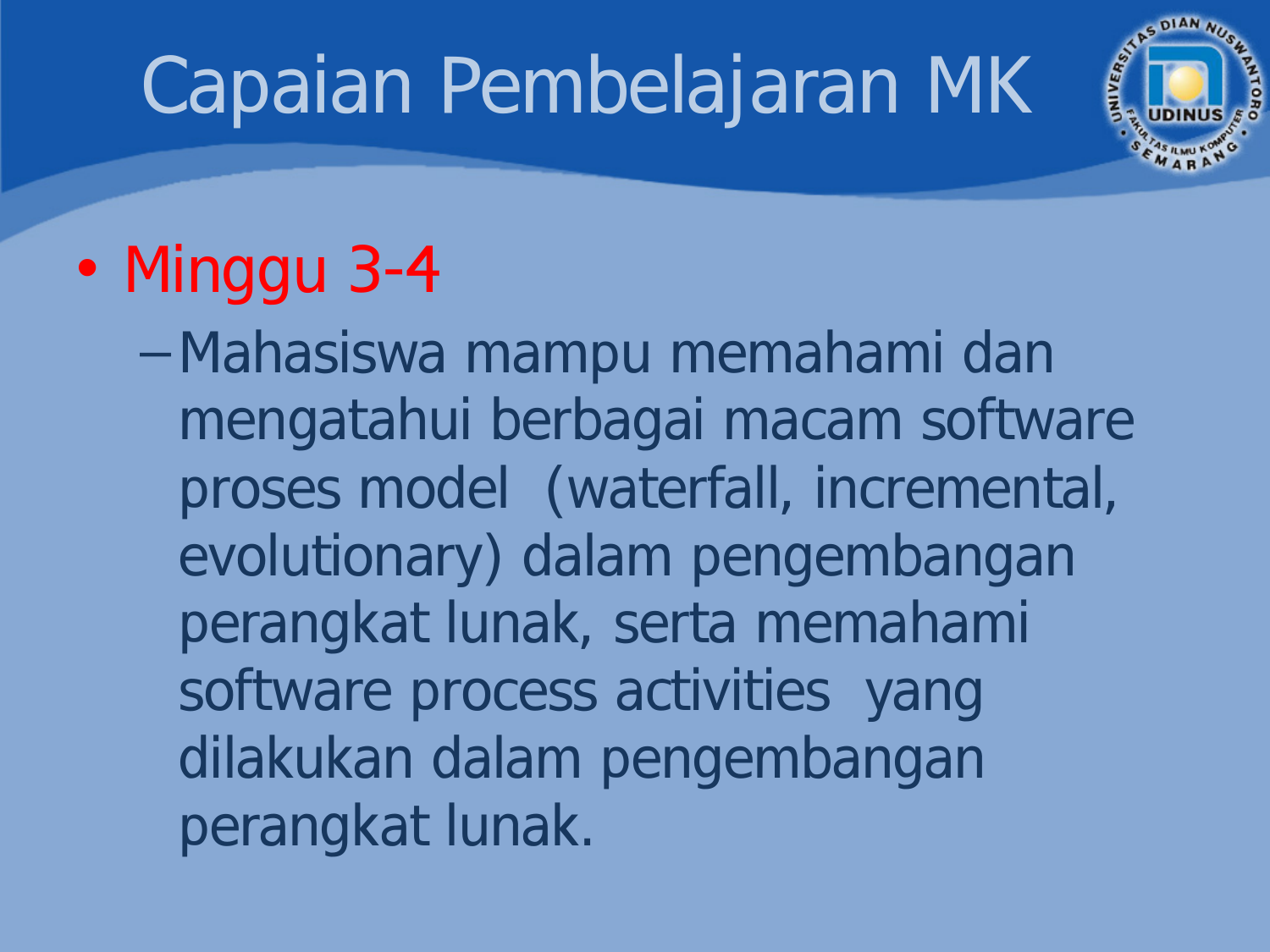

# Capaian Pembelajaran MK
Minggu 3-4
Mahasiswa mampu memahami dan mengatahui berbagai macam software proses model  (waterfall, incremental, evolutionary) dalam pengembangan perangkat lunak, serta memahami software process activities  yang dilakukan dalam pengembangan  perangkat lunak.